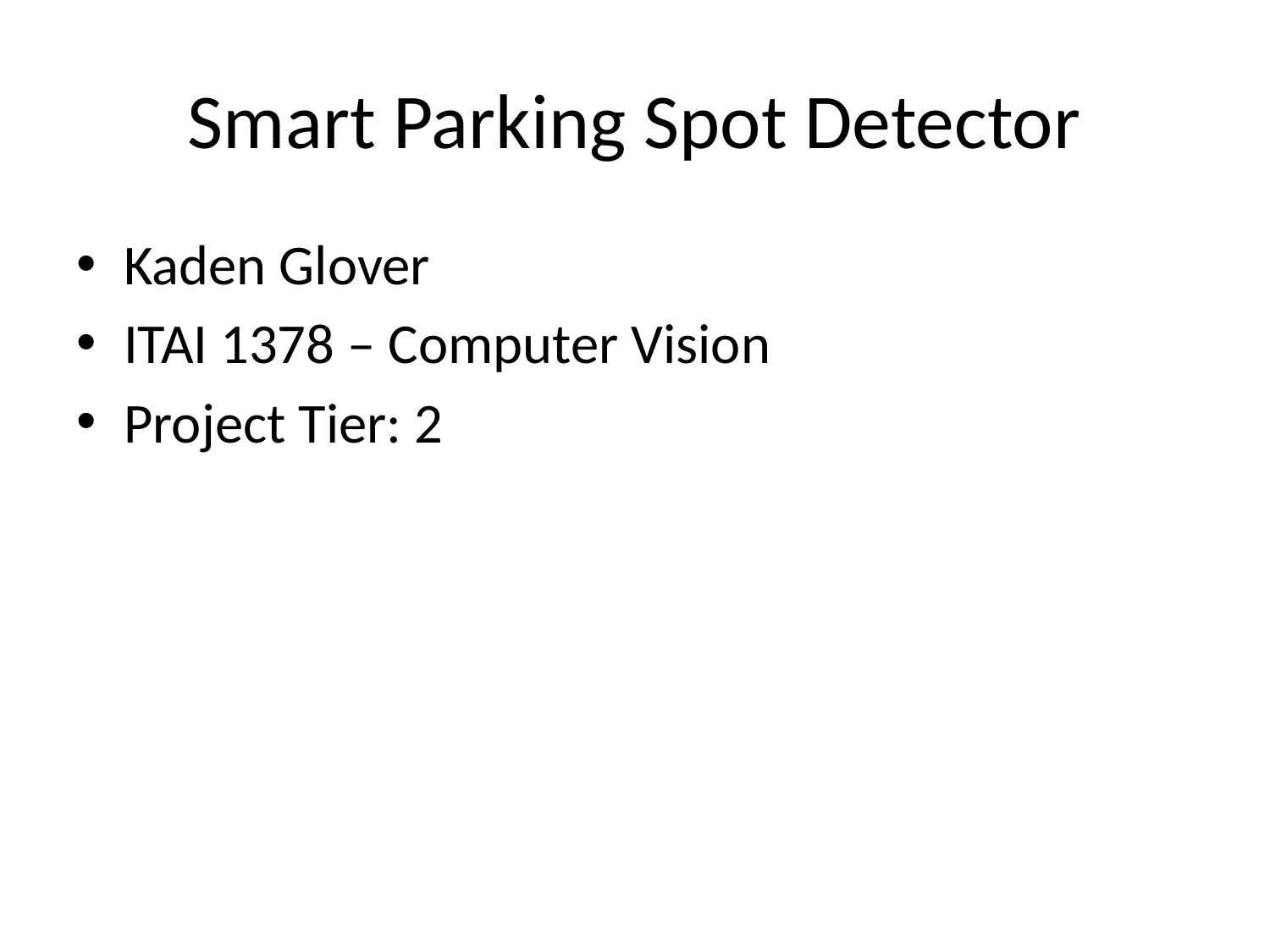

# Smart Parking Spot Detector
Kaden Glover
ITAI 1378 – Computer Vision
Project Tier: 2